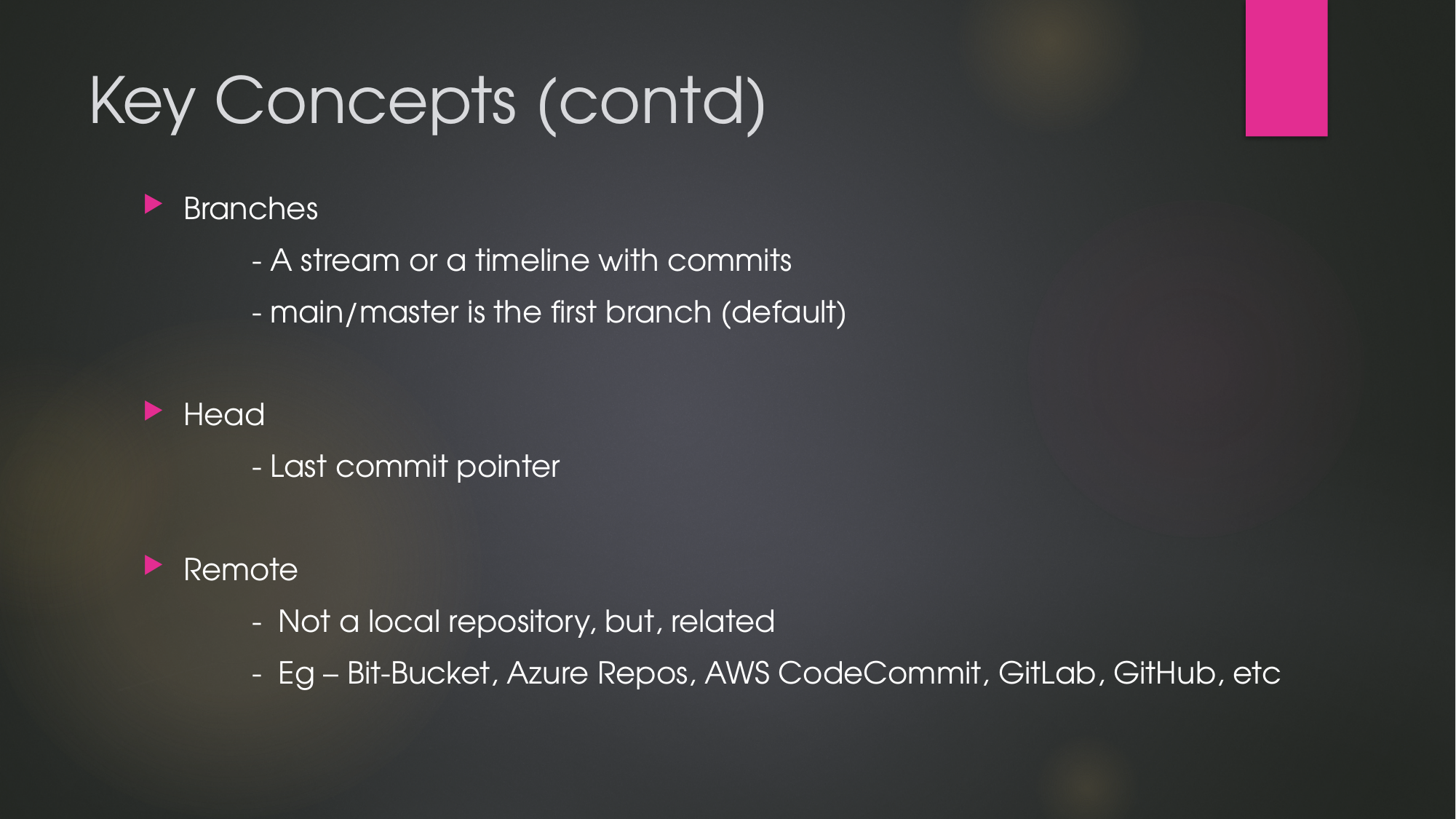

# Key Concepts (contd)
Branches
	- A stream or a timeline with commits
	- main/master is the first branch (default)

Head
	- Last commit pointer

Remote
	-  Not a local repository, but, related
	-  Eg – Bit-Bucket, Azure Repos, AWS CodeCommit, GitLab, GitHub, etc